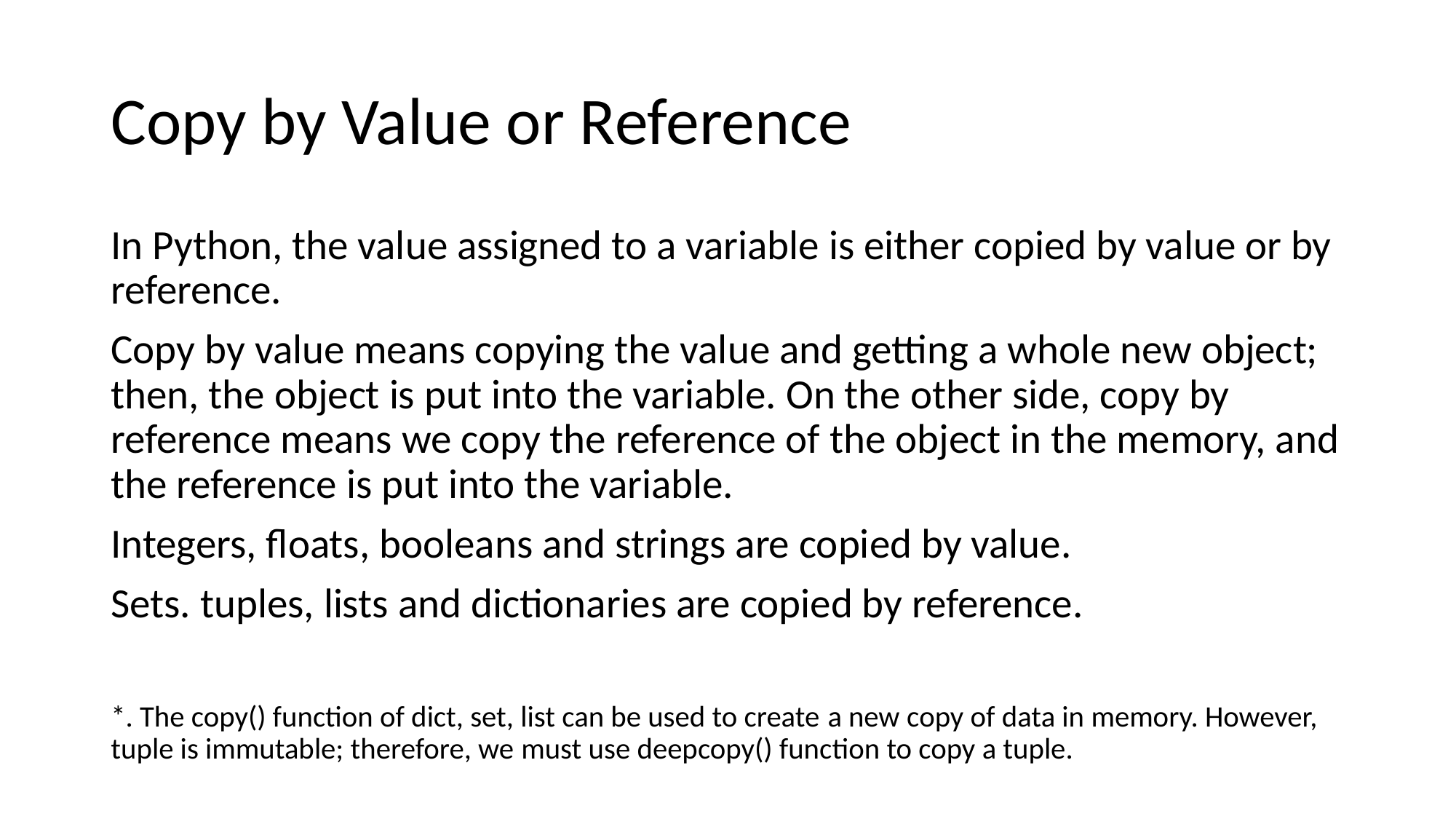

# Copy by Value or Reference
In Python, the value assigned to a variable is either copied by value or by reference.
Copy by value means copying the value and getting a whole new object; then, the object is put into the variable. On the other side, copy by reference means we copy the reference of the object in the memory, and the reference is put into the variable.
Integers, floats, booleans and strings are copied by value.
Sets. tuples, lists and dictionaries are copied by reference.

*. The copy() function of dict, set, list can be used to create a new copy of data in memory. However, tuple is immutable; therefore, we must use deepcopy() function to copy a tuple.